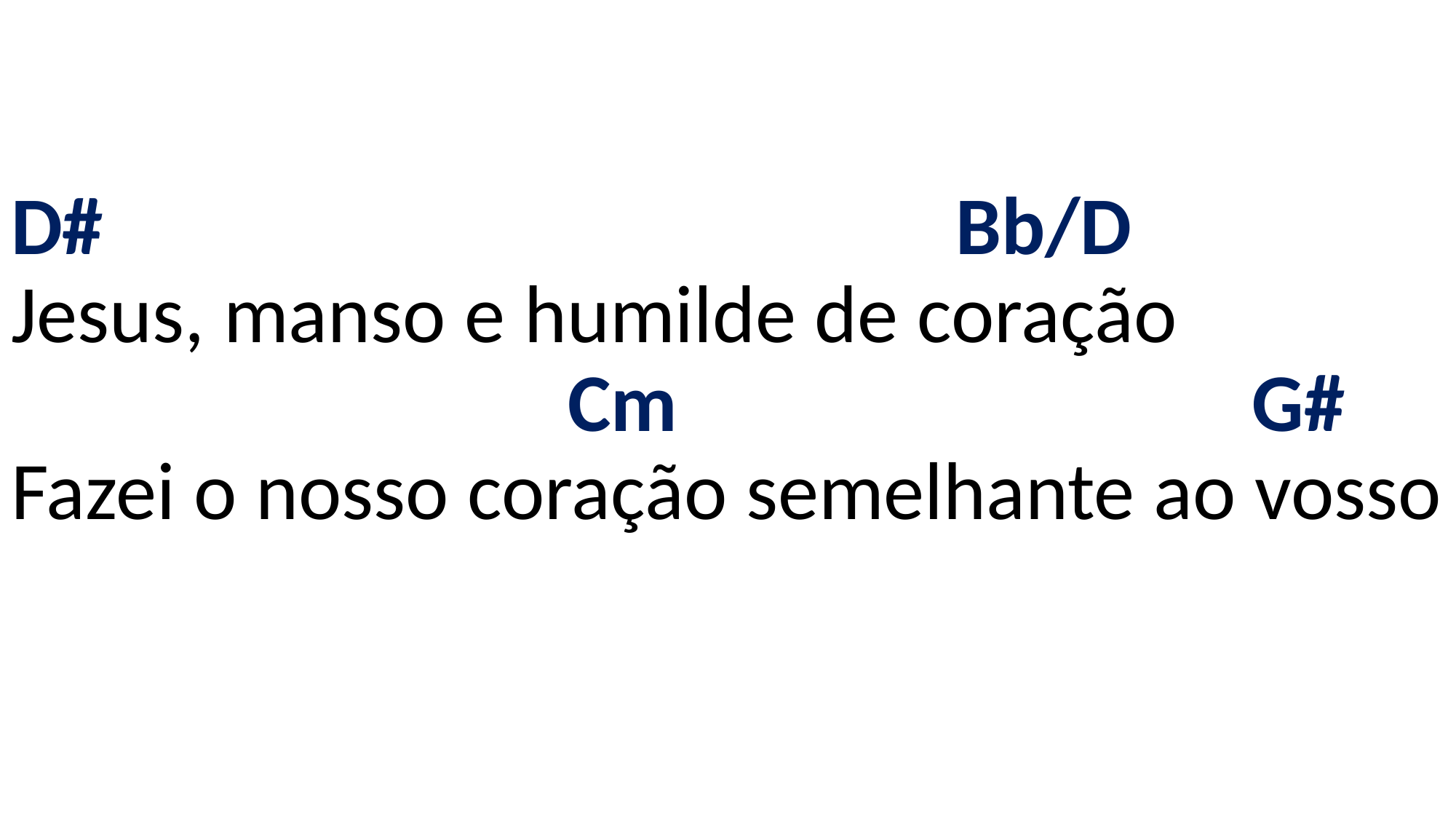

# D#                                              Bb/D Jesus, manso e humilde de coração Cm                               G# Fazei o nosso coração semelhante ao vosso